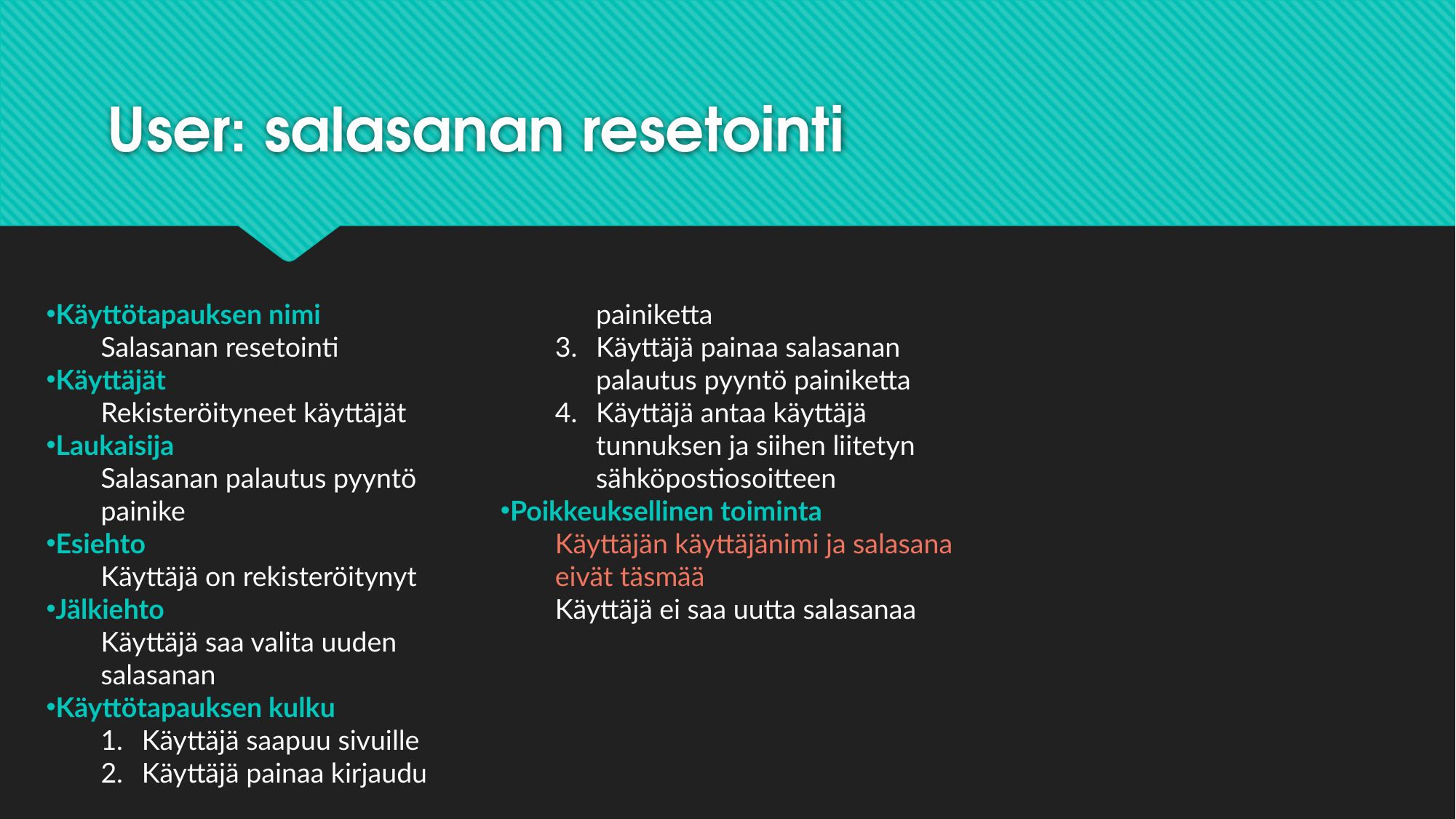

# User: salasanan resetointi
Käyttötapauksen nimi
Salasanan resetointi
Käyttäjät
Rekisteröityneet käyttäjät
Laukaisija
Salasanan palautus pyyntö painike
Esiehto
Käyttäjä on rekisteröitynyt
Jälkiehto
Käyttäjä saa valita uuden salasanan
Käyttötapauksen kulku
Käyttäjä saapuu sivuille
Käyttäjä painaa kirjaudu painiketta
Käyttäjä painaa salasanan palautus pyyntö painiketta
Käyttäjä antaa käyttäjä tunnuksen ja siihen liitetyn sähköpostiosoitteen
Poikkeuksellinen toiminta
Käyttäjän käyttäjänimi ja salasana eivät täsmää
Käyttäjä ei saa uutta salasanaa